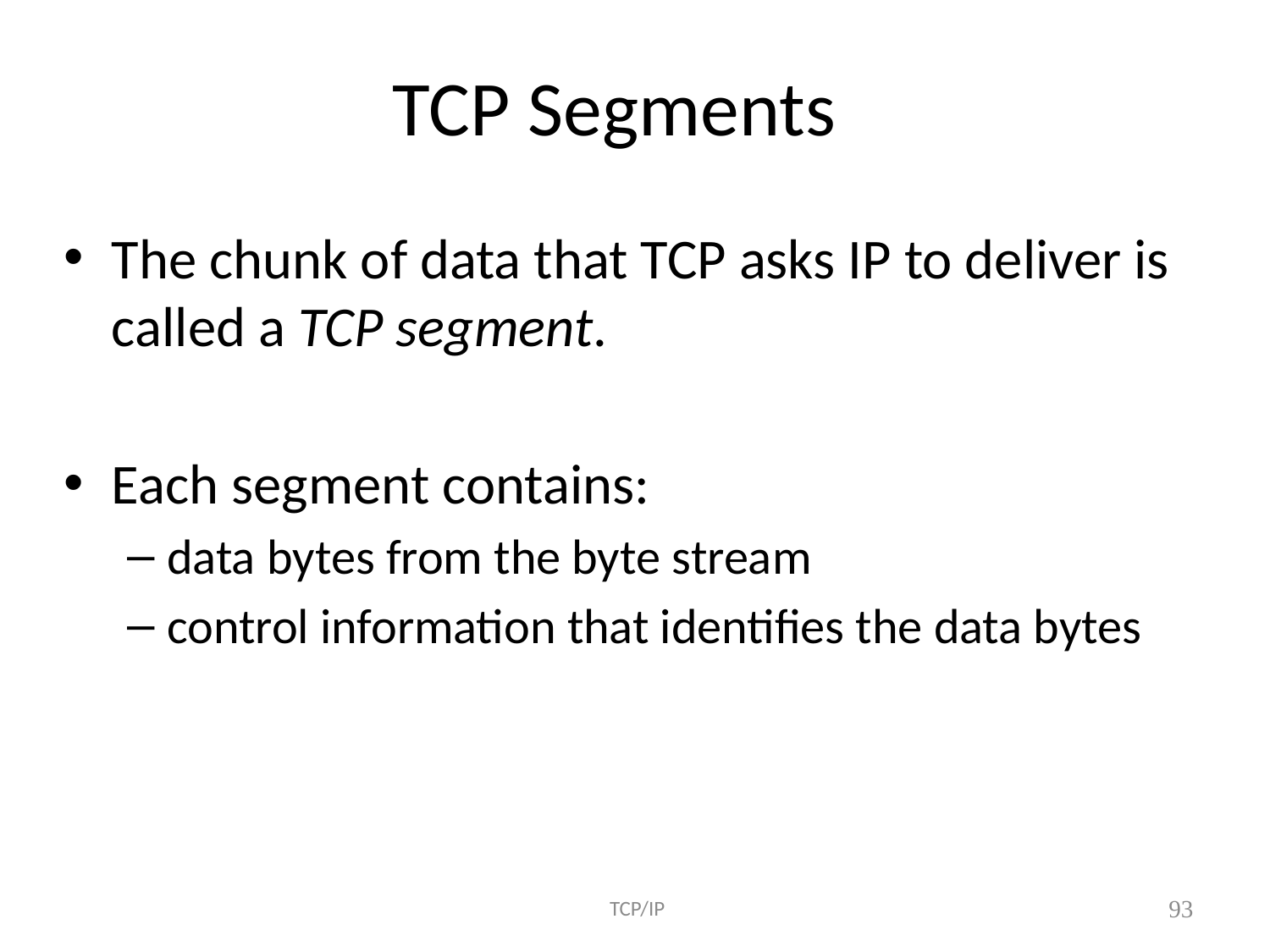

# TCP Segments
The chunk of data that TCP asks IP to deliver is called a TCP segment.

Each segment contains:
data bytes from the byte stream
control information that identifies the data bytes
 TCP/IP
93